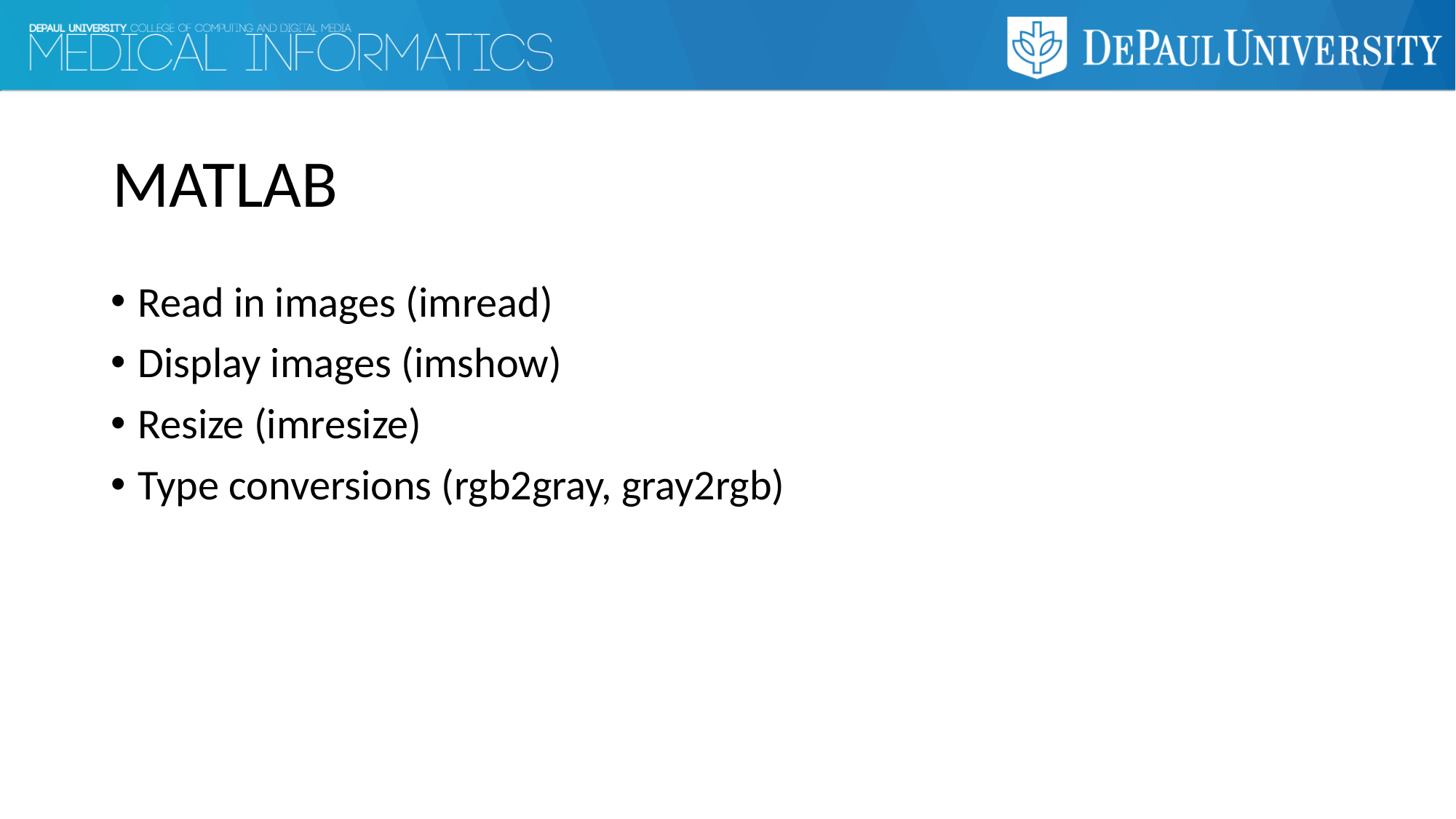

# MATLAB
Read in images (imread)
Display images (imshow)
Resize (imresize)
Type conversions (rgb2gray, gray2rgb)